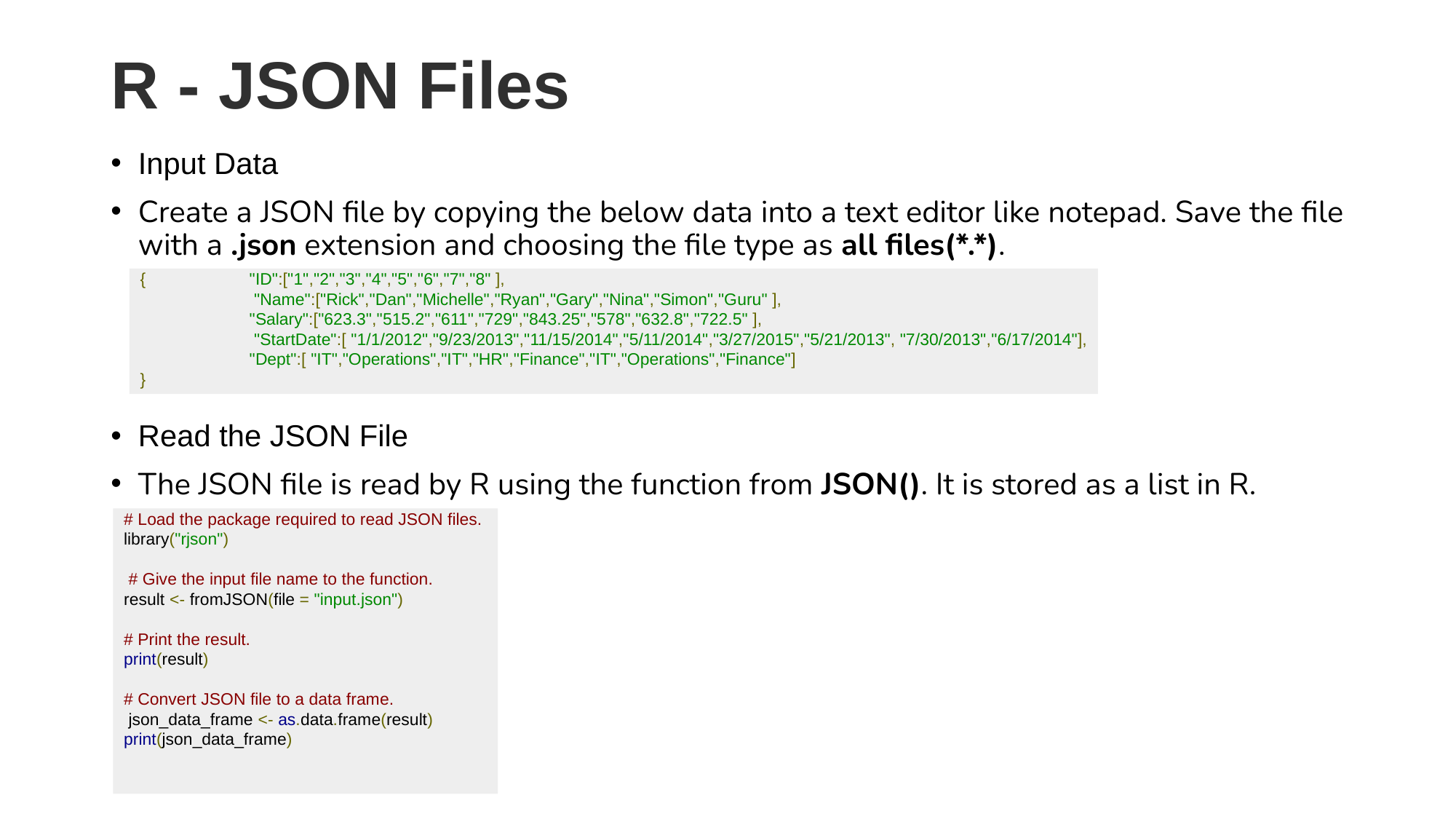

# R - JSON Files
Input Data
Create a JSON file by copying the below data into a text editor like notepad. Save the file with a .json extension and choosing the file type as all files(*.*).

Read the JSON File
The JSON file is read by R using the function from JSON(). It is stored as a list in R.

{ 	"ID":["1","2","3","4","5","6","7","8" ],
	 "Name":["Rick","Dan","Michelle","Ryan","Gary","Nina","Simon","Guru" ],
	"Salary":["623.3","515.2","611","729","843.25","578","632.8","722.5" ],
	 "StartDate":[ "1/1/2012","9/23/2013","11/15/2014","5/11/2014","3/27/2015","5/21/2013", "7/30/2013","6/17/2014"],
	"Dept":[ "IT","Operations","IT","HR","Finance","IT","Operations","Finance"]
}
# Load the package required to read JSON files.
library("rjson")

 # Give the input file name to the function.
result <- fromJSON(file = "input.json")

# Print the result.
print(result)

# Convert JSON file to a data frame.
 json_data_frame <- as.data.frame(result)
print(json_data_frame)